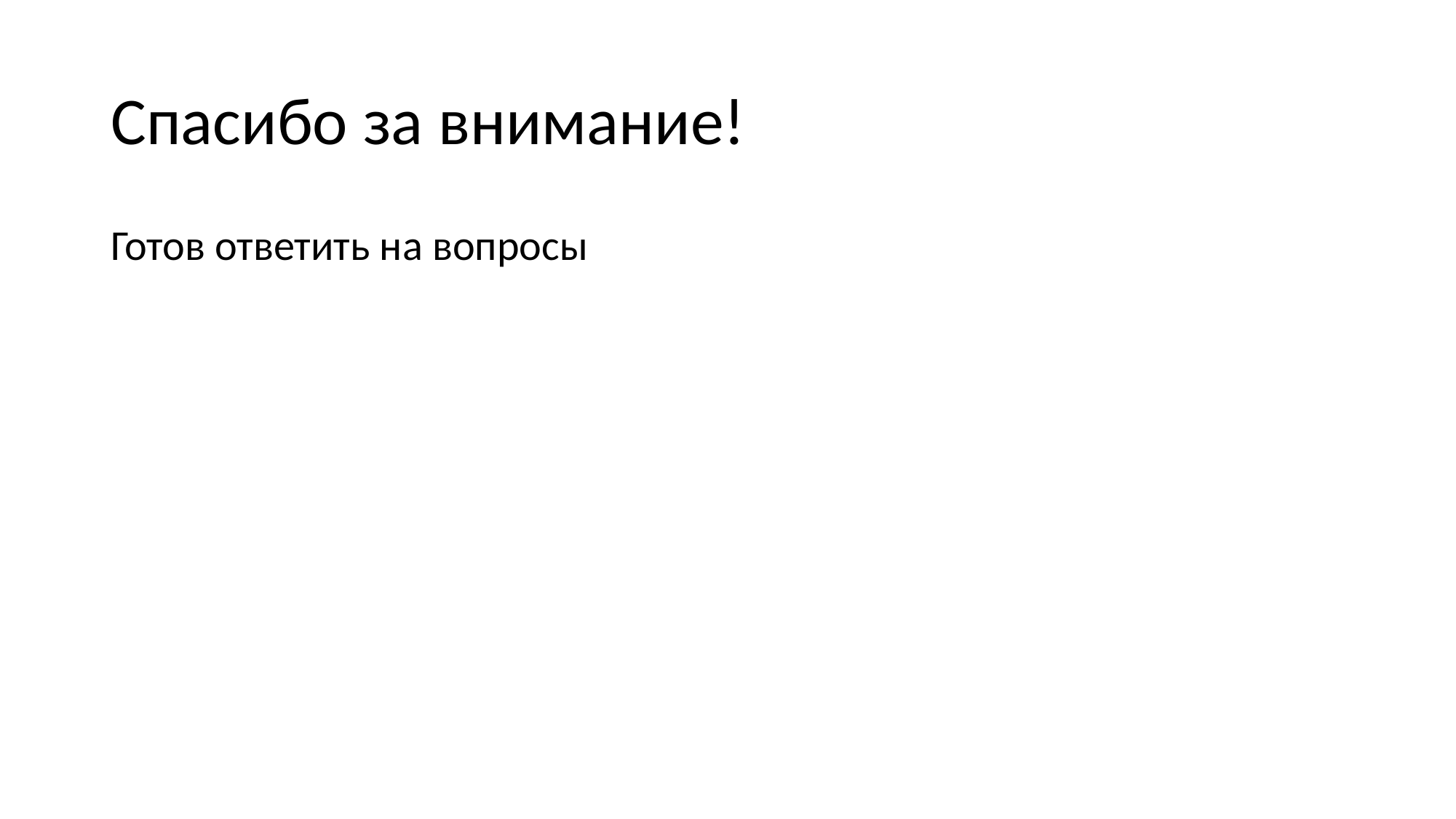

# Спасибо за внимание!
Готов ответить на вопросы